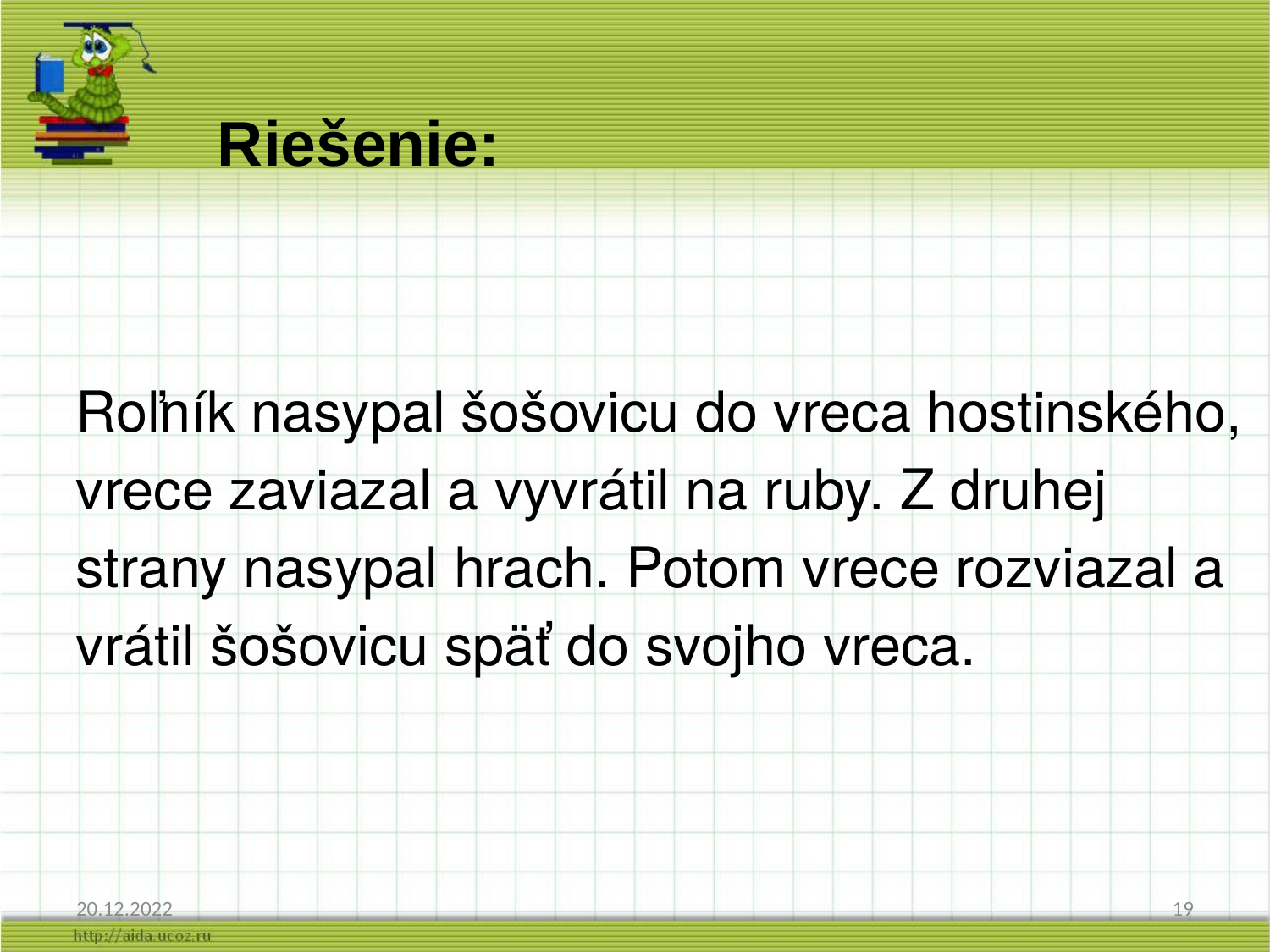

Riešenie:
Roľník nasypal šošovicu do vreca hostinského, vrece zaviazal a vyvrátil na ruby. Z druhej strany nasypal hrach. Potom vrece rozviazal a vrátil šošovicu späť do svojho vreca.
20.12.2022
19